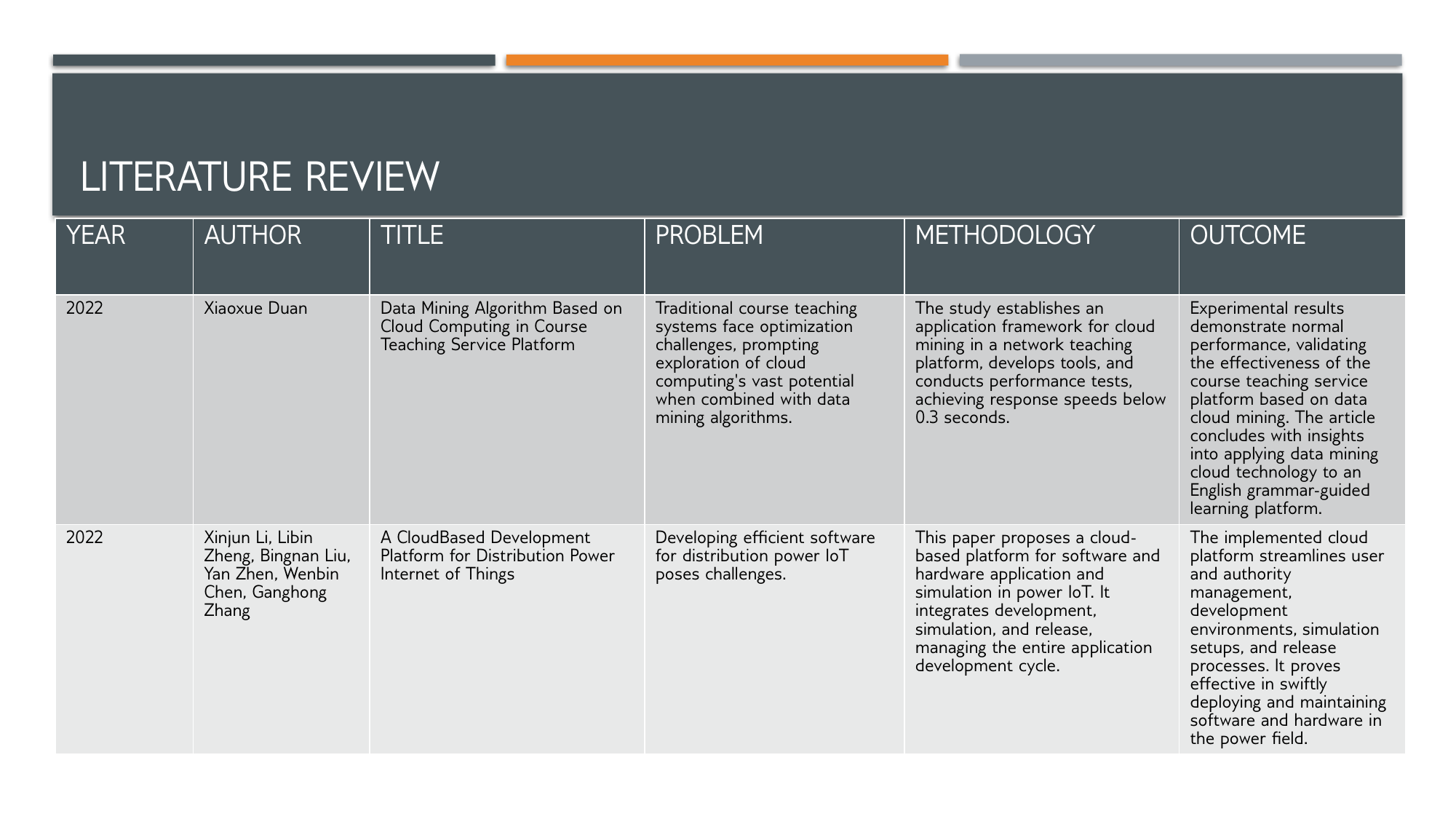

# LITERATURE REVIEW
| YEAR | AUTHOR | TITLE | PROBLEM | METHODOLOGY | OUTCOME |
| --- | --- | --- | --- | --- | --- |
| 2022 | Xiaoxue Duan | Data Mining Algorithm Based on Cloud Computing in Course Teaching Service Platform | Traditional course teaching systems face optimization challenges, prompting exploration of cloud computing's vast potential when combined with data mining algorithms. | The study establishes an application framework for cloud mining in a network teaching platform, develops tools, and conducts performance tests, achieving response speeds below 0.3 seconds. | Experimental results demonstrate normal performance, validating the effectiveness of the course teaching service platform based on data cloud mining. The article concludes with insights into applying data mining cloud technology to an English grammar-guided learning platform. |
| 2022 | Xinjun Li, Libin Zheng, Bingnan Liu, Yan Zhen, Wenbin Chen, Ganghong Zhang | A CloudBased Development Platform for Distribution Power Internet of Things | Developing efficient software for distribution power IoT poses challenges. | This paper proposes a cloud-based platform for software and hardware application and simulation in power IoT. It integrates development, simulation, and release, managing the entire application development cycle. | The implemented cloud platform streamlines user and authority management, development environments, simulation setups, and release processes. It proves effective in swiftly deploying and maintaining software and hardware in the power field. |